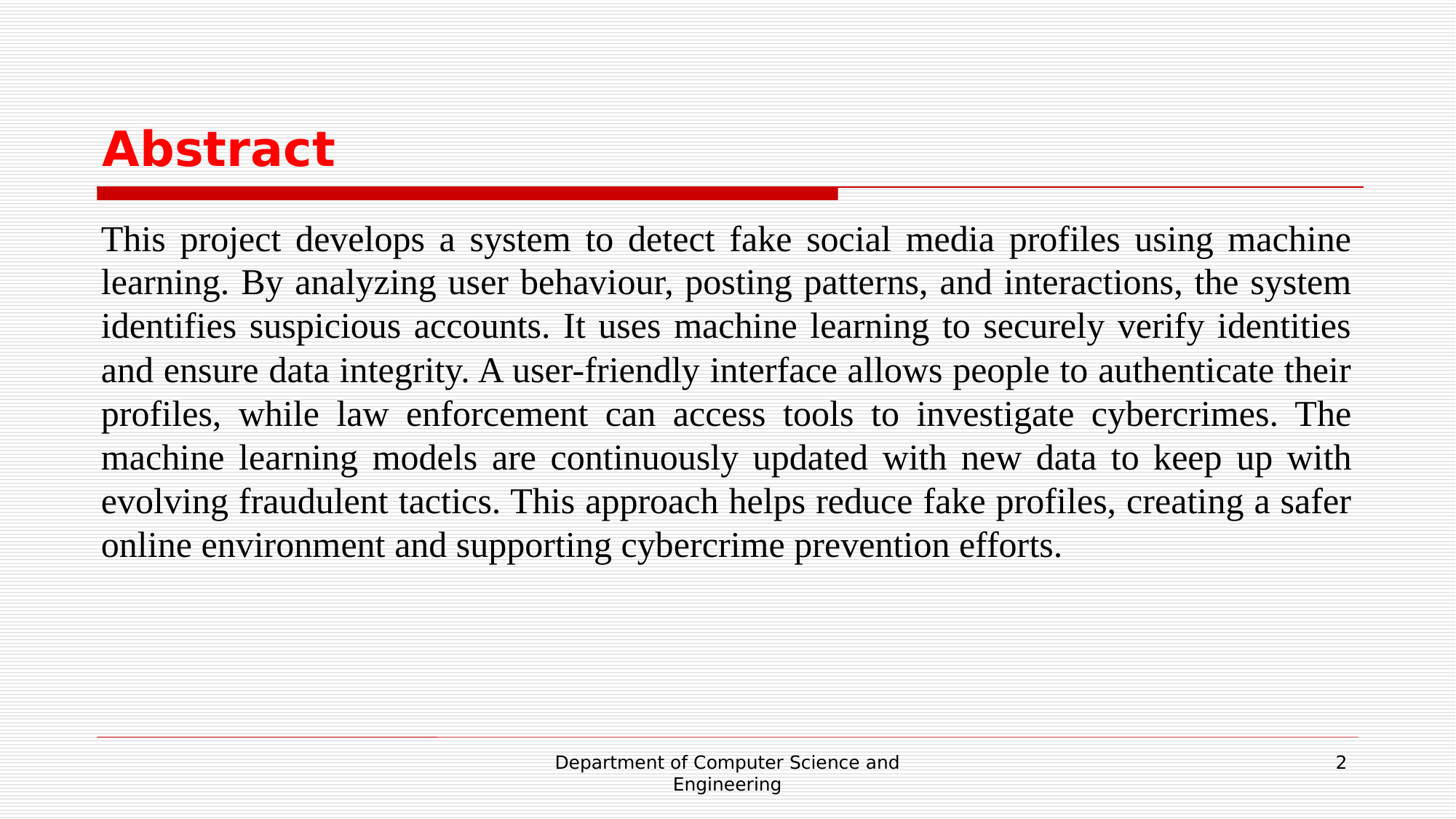

# Abstract
This project develops a system to detect fake social media profiles using machine learning. By analyzing user behaviour, posting patterns, and interactions, the system identifies suspicious accounts. It uses machine learning to securely verify identities and ensure data integrity. A user-friendly interface allows people to authenticate their profiles, while law enforcement can access tools to investigate cybercrimes. The machine learning models are continuously updated with new data to keep up with evolving fraudulent tactics. This approach helps reduce fake profiles, creating a safer online environment and supporting cybercrime prevention efforts.
Department of Computer Science and Engineering
2